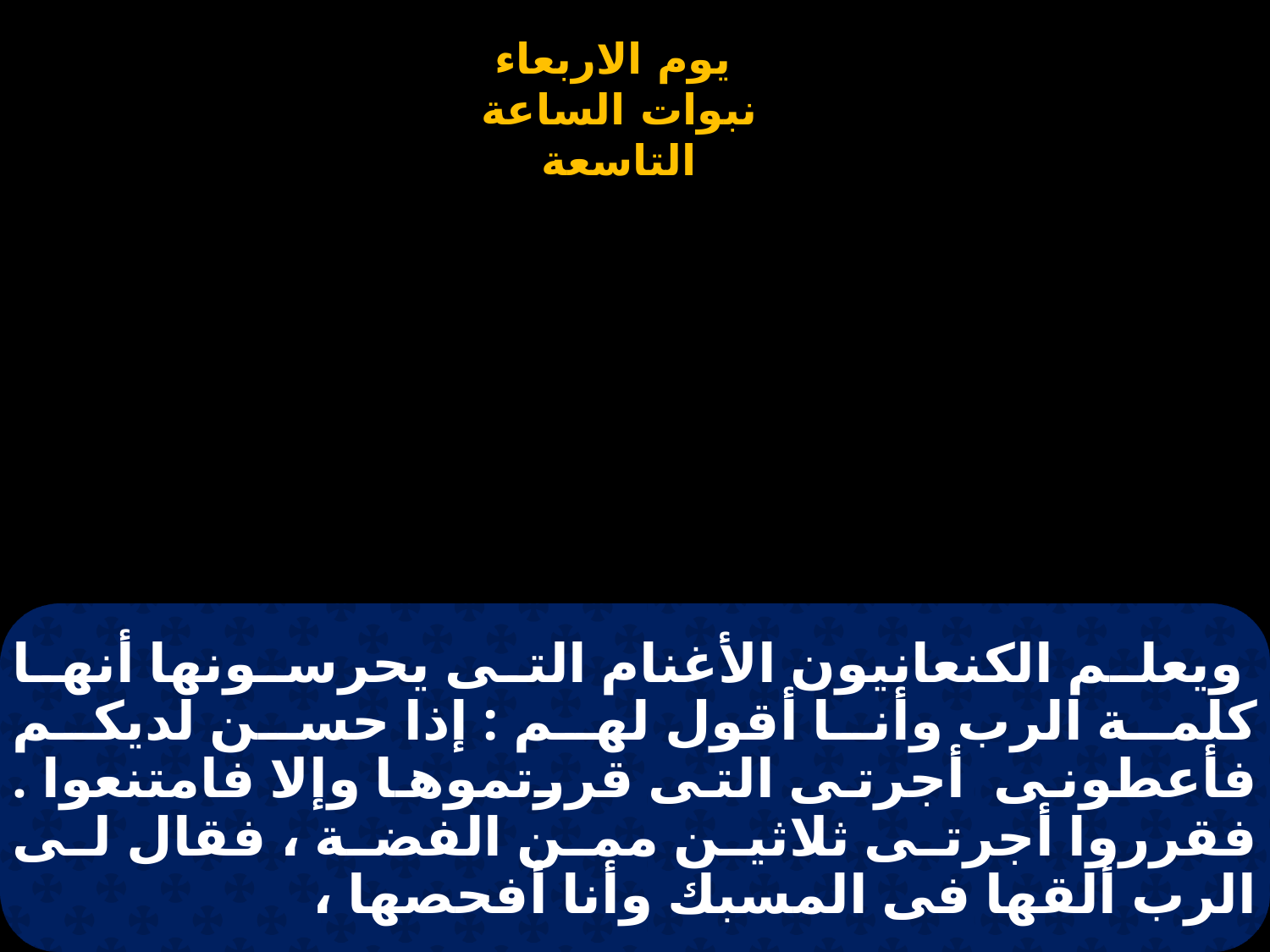

# ويعلم الكنعانيون الأغنام التى يحرسونها أنها كلمة الرب وأنا أقول لهم : إذا حسن لديكم فأعطونى  أجرتى التى قررتموها وإلا فامتنعوا . فقرروا أجرتى ثلاثين ممن الفضة ، فقال لى الرب ألقها فى المسبك وأنا أفحصها ،